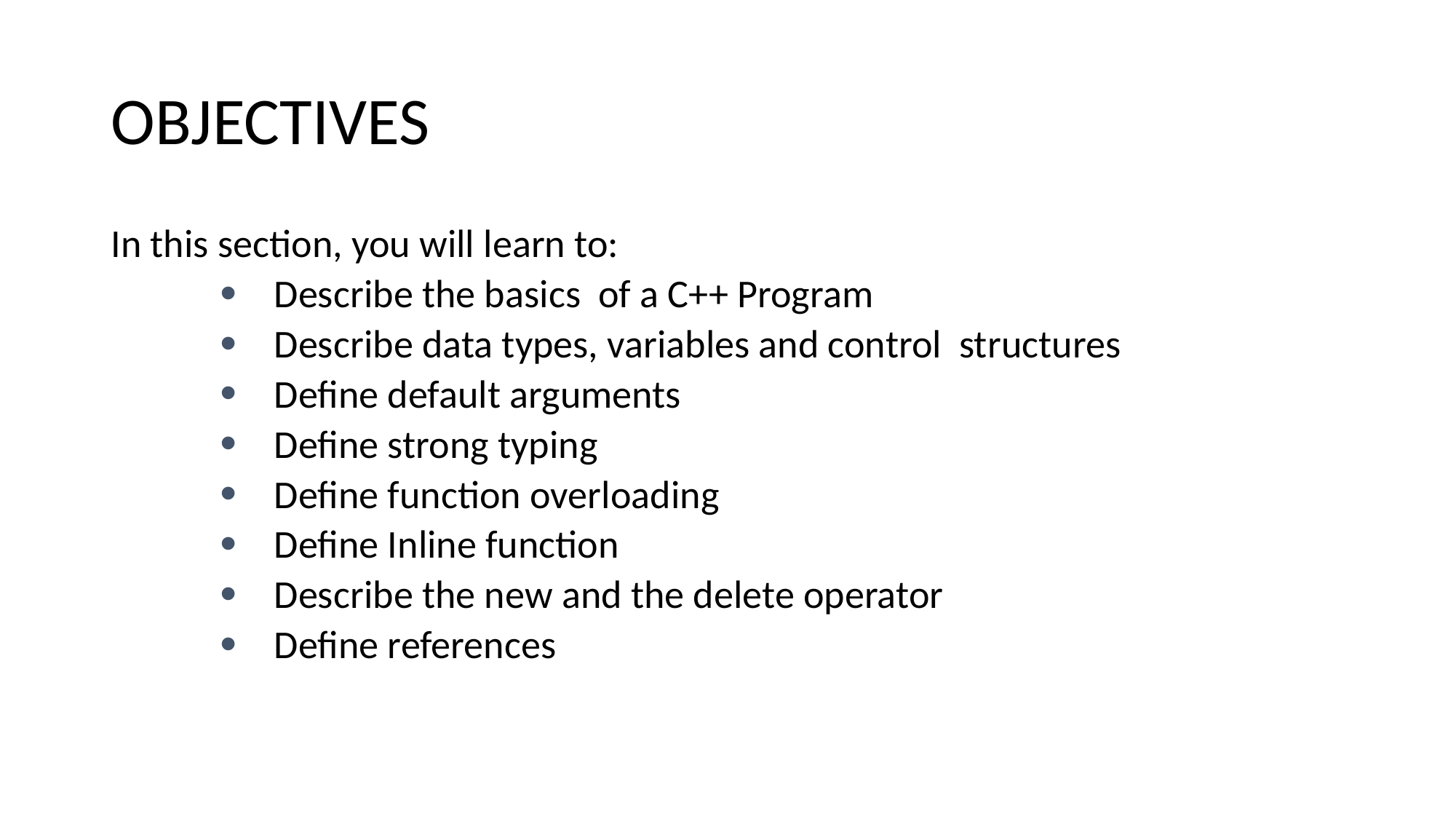

# OBJECTIVES
In this section, you will learn to:
   Describe the basics  of a C++ Program
   Describe data types, variables and control  structures
   Define default arguments
   Define strong typing
   Define function overloading
   Define Inline function
   Describe the new and the delete operator
   Define references